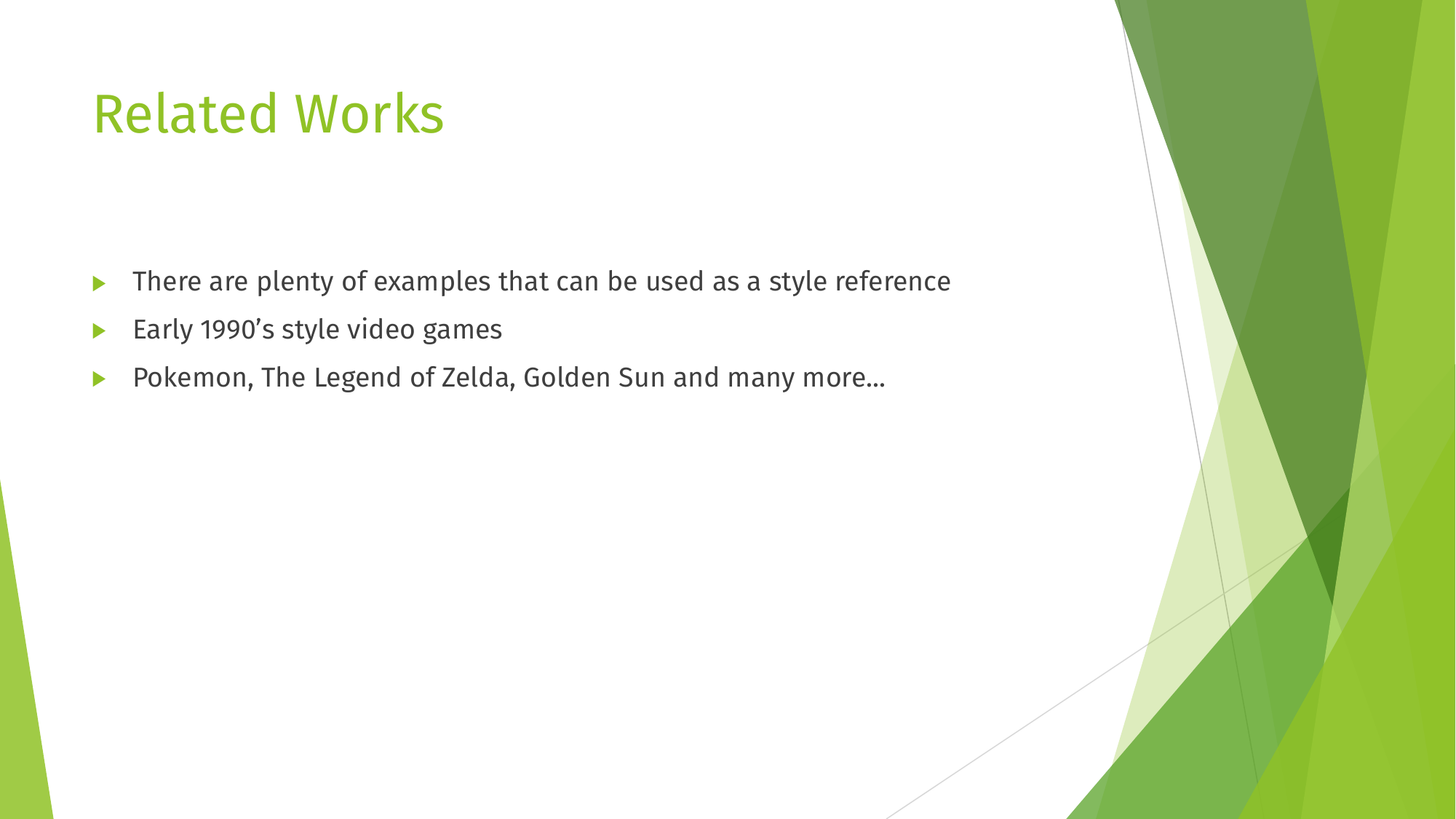

# Related Works
There are plenty of examples that can be used as a style reference
Early 1990’s style video games
Pokemon, The Legend of Zelda, Golden Sun and many more...